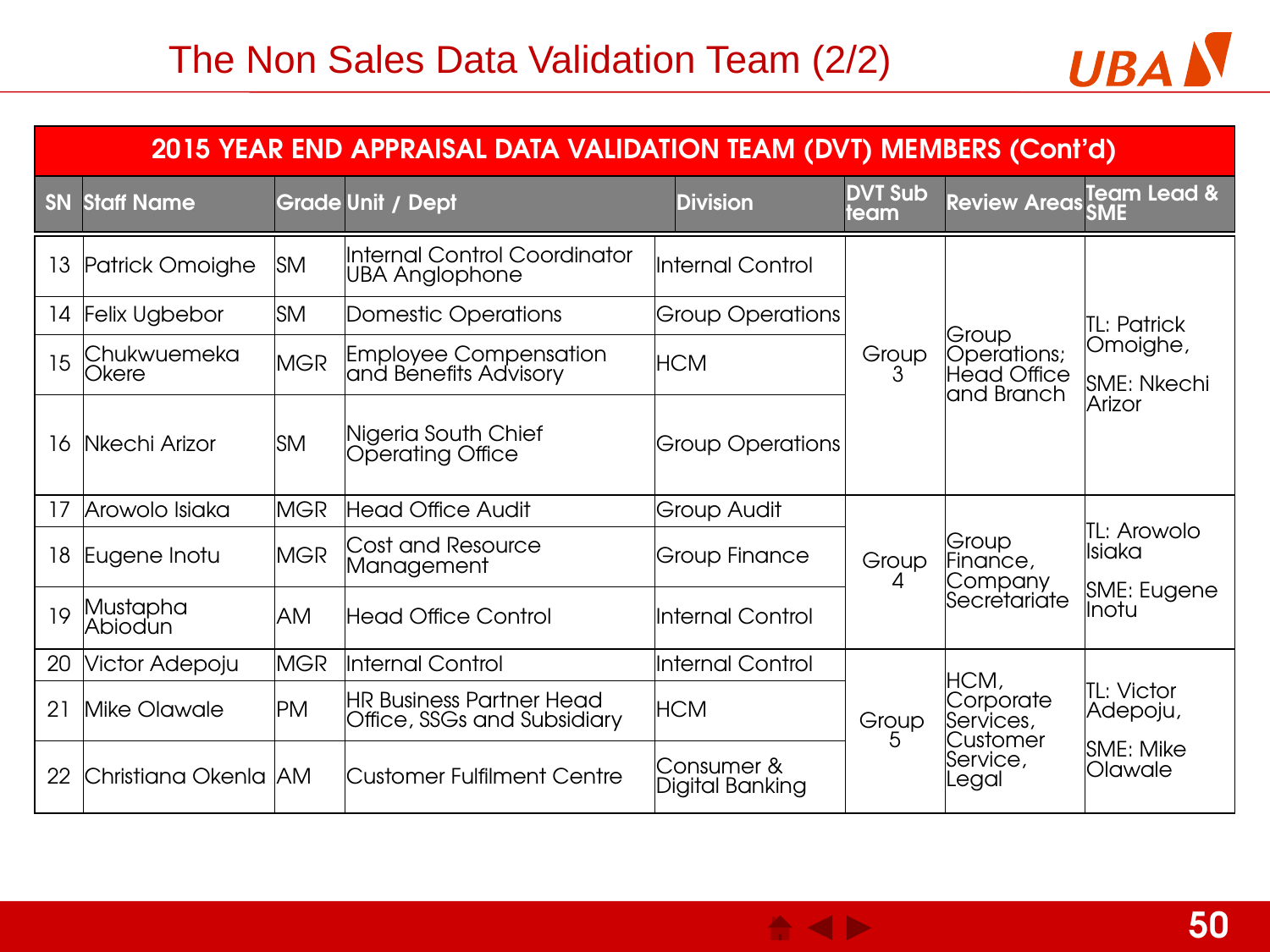

# The Non Sales Data Validation Team (2/2)
| 2015 YEAR END APPRAISAL DATA VALIDATION TEAM (DVT) MEMBERS (Cont’d) |  |  |  |  |  |  |  |
| --- | --- | --- | --- | --- | --- | --- | --- |
| SN | Staff Name | Grade | Unit / Dept | Division | DVT Sub team | Review Areas | Team Lead & SME |
| 13 | Patrick Omoighe | SM | Internal Control Coordinator UBA Anglophone | Internal Control | Group 3 | Group Operations; Head Office and Branch | TL: Patrick Omoighe,                        SME: Nkechi Arizor |
| --- | --- | --- | --- | --- | --- | --- | --- |
| 14 | Felix Ugbebor | SM | Domestic Operations | Group Operations |  |  |  |
| 15 | Chukwuemeka Okere | MGR | Employee Compensation and Benefits Advisory | HCM |  |  |  |
| 16 | Nkechi Arizor | SM | Nigeria South Chief Operating Office | Group Operations |  |  |  |
| 17 | Arowolo Isiaka | MGR | Head Office Audit | Group Audit | Group 4 | Group Finance, Company Secretariate | TL: Arowolo Isiaka SME: Eugene Inotu |
| 18 | Eugene Inotu | MGR | Cost and Resource Management | Group Finance |  |  |  |
| 19 | Mustapha Abiodun | AM | Head Office Control | Internal Control |  |  |  |
| 20 | Victor Adepoju | MGR | Internal Control | Internal Control | Group 5 | HCM, Corporate Services, Customer Service, Legal | TL: Victor Adepoju,                           SME: Mike Olawale |
| 21 | Mike Olawale | PM | HR Business Partner Head Office, SSGs and Subsidiary | HCM |  |  |  |
| 22 | Christiana Okenla | AM | Customer Fulfilment Centre | Consumer & Digital Banking |  |  |  |